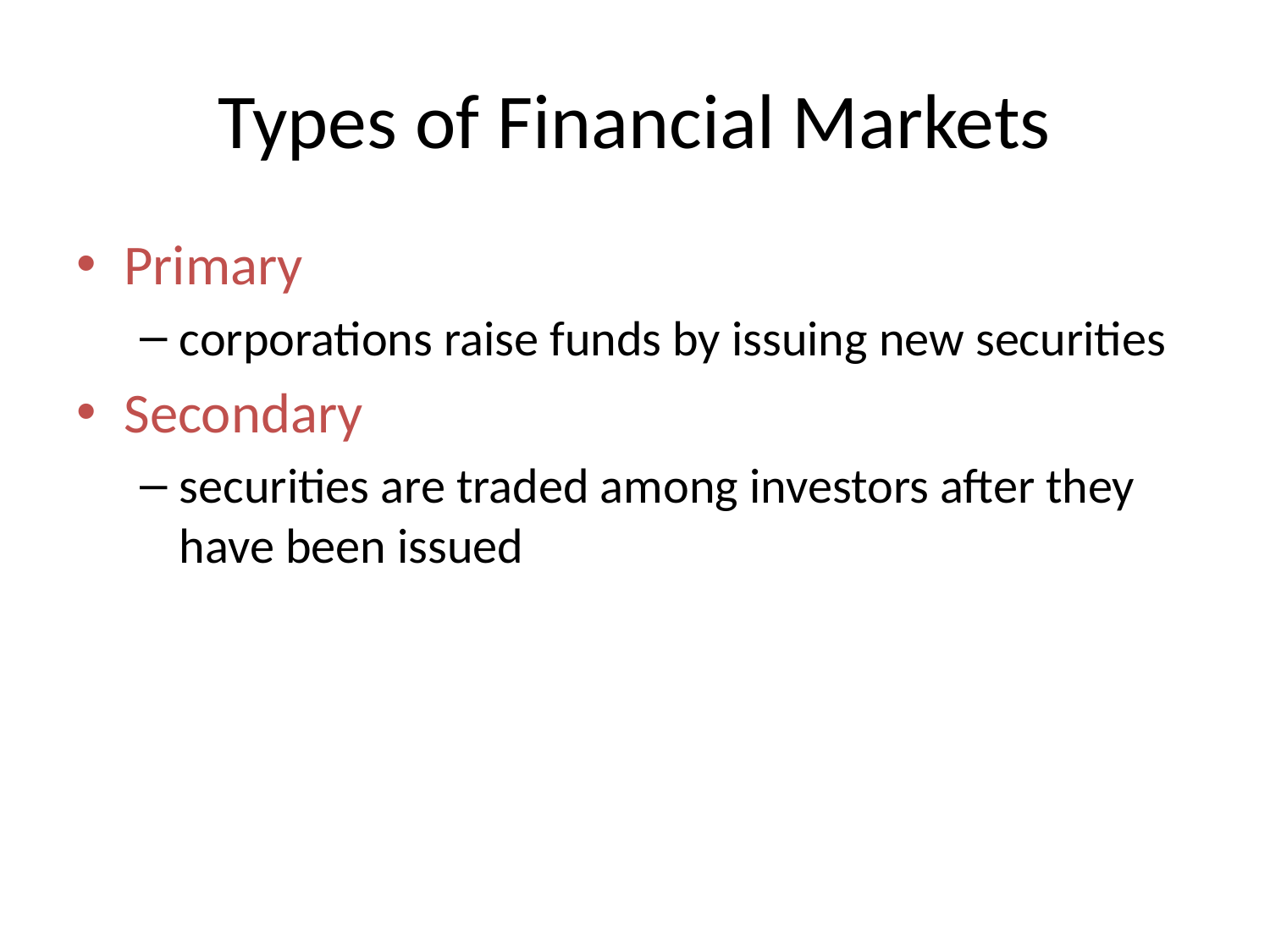

# Types of Financial Markets
Primary
corporations raise funds by issuing new securities
Secondary
securities are traded among investors after they have been issued